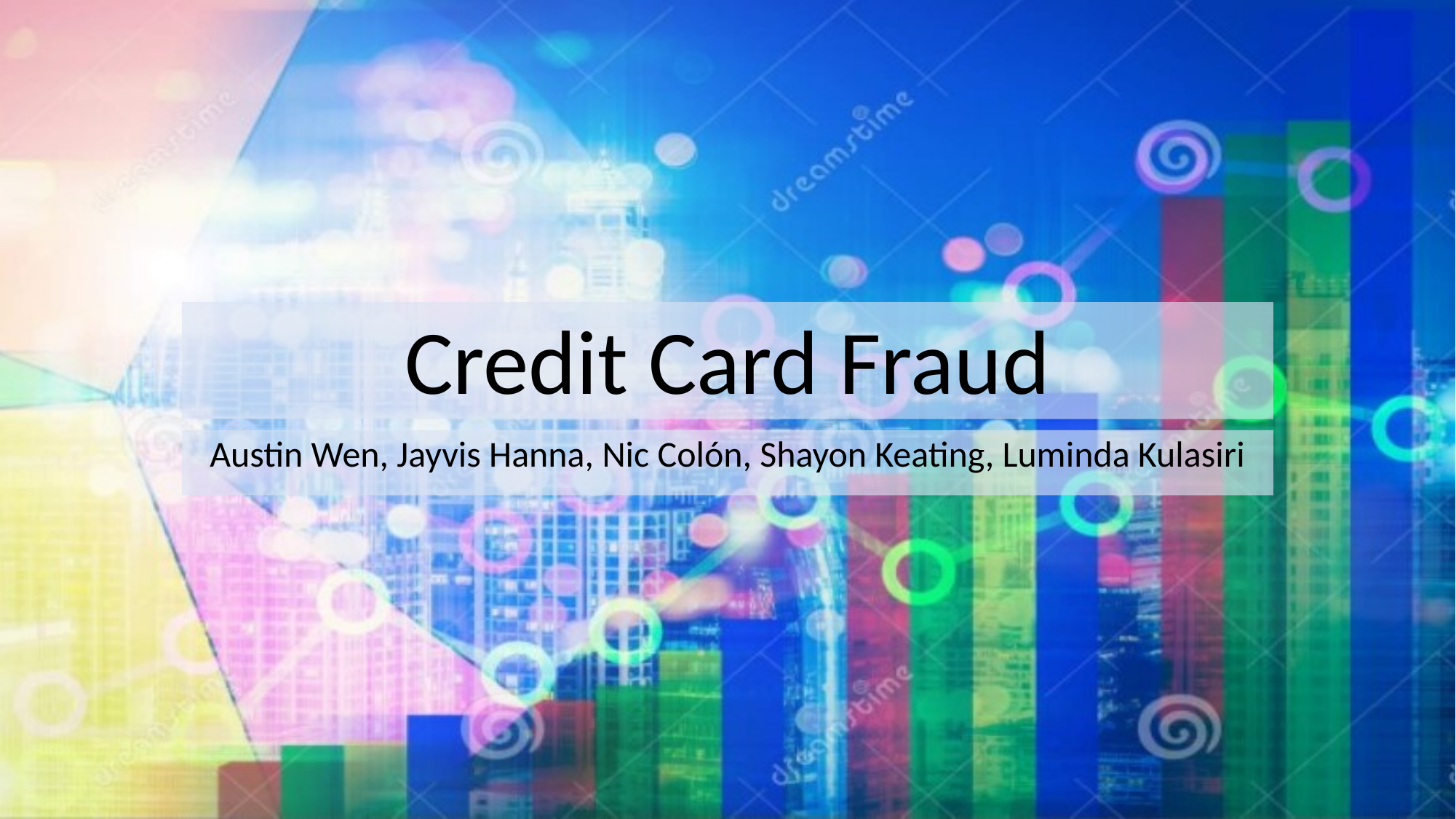

# Credit Card Fraud
Austin Wen, Jayvis Hanna, Nic Colón, Shayon Keating, Luminda Kulasiri